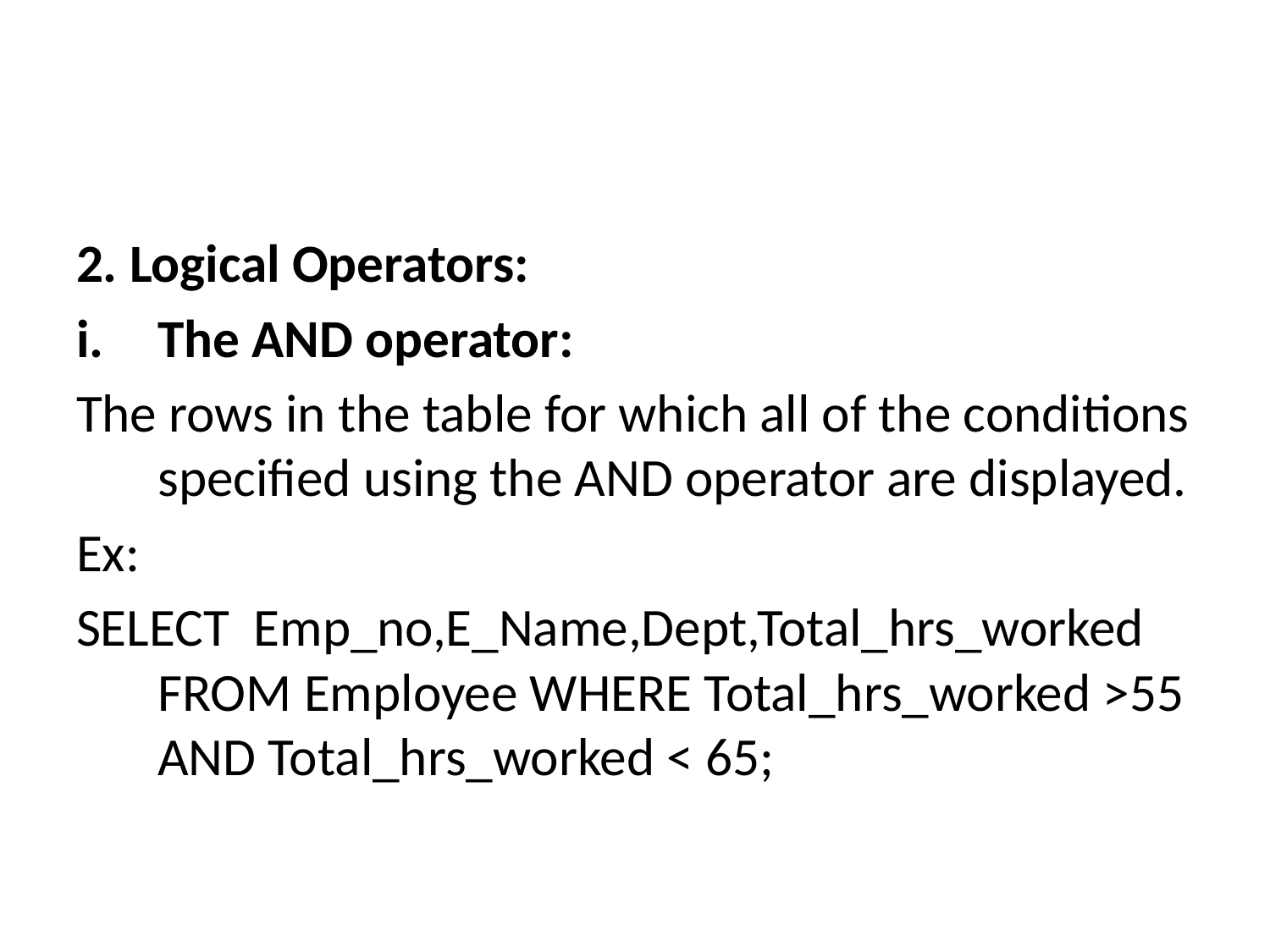

#
2. Logical Operators:
The AND operator:
The rows in the table for which all of the conditions specified using the AND operator are displayed.
Ex:
SELECT  Emp_no,E_Name,Dept,Total_hrs_worked FROM Employee WHERE Total_hrs_worked >55 AND Total_hrs_worked < 65;